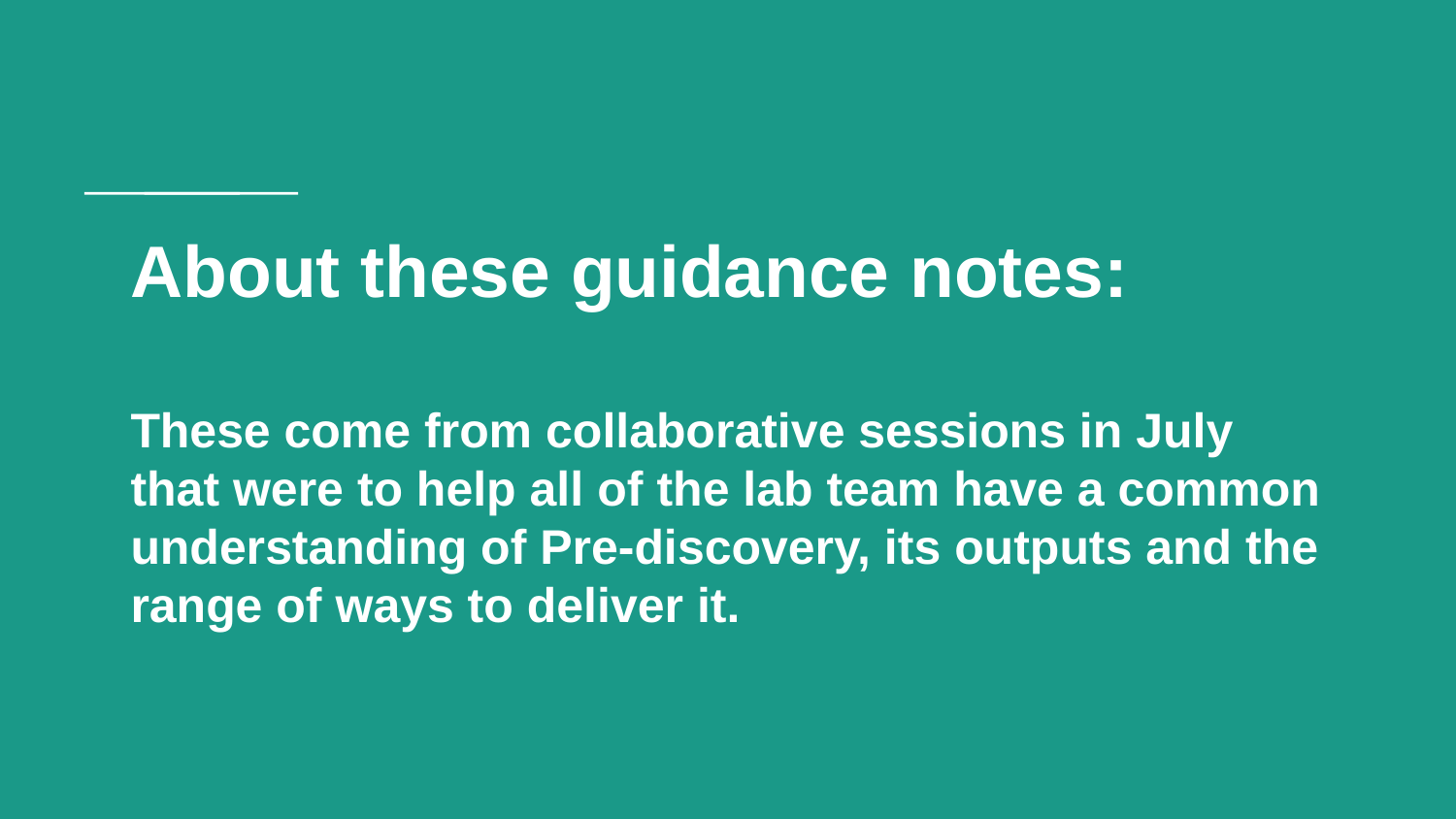

# About these guidance notes:

These come from collaborative sessions in July that were to help all of the lab team have a common understanding of Pre-discovery, its outputs and the range of ways to deliver it.